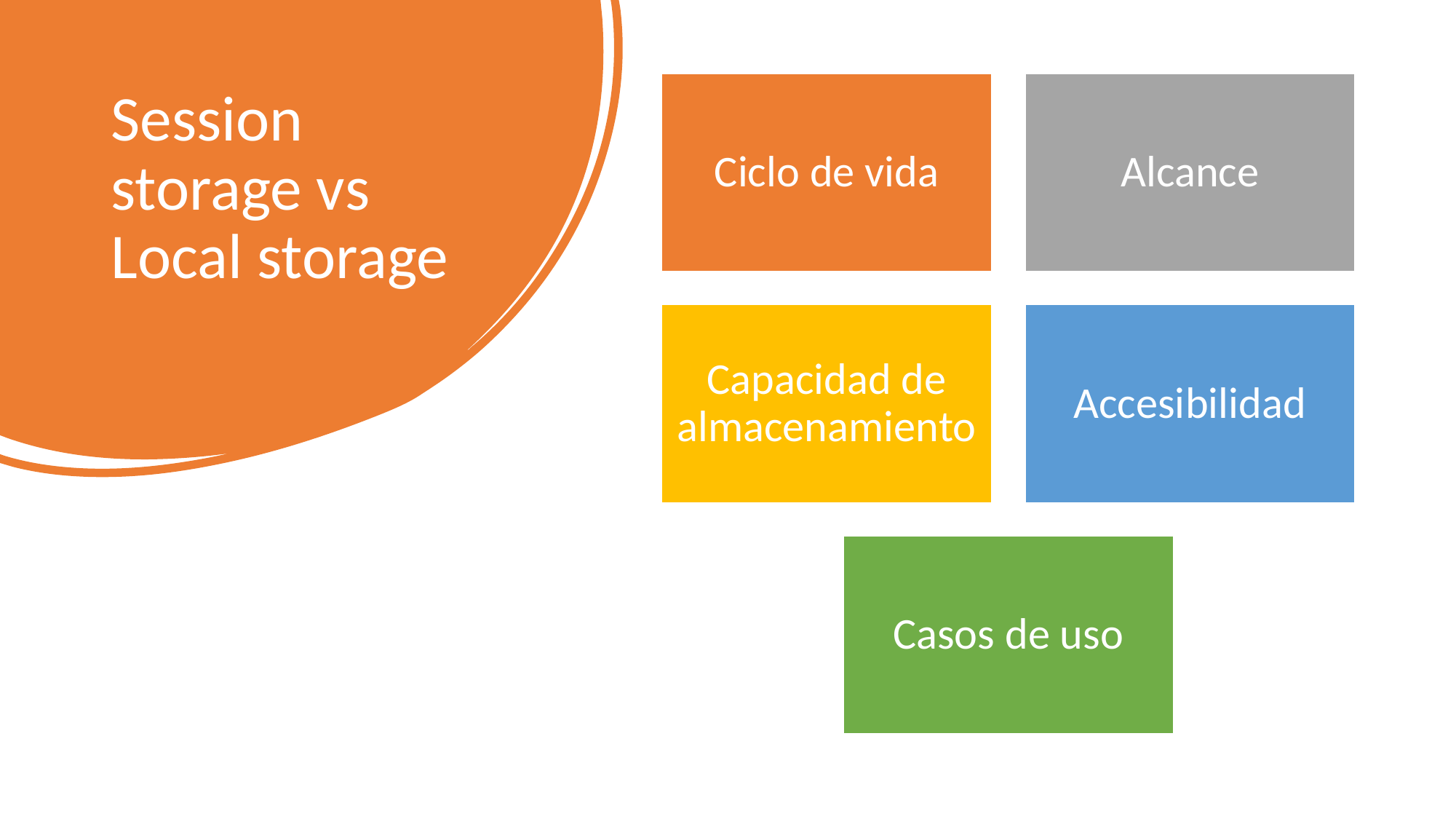

Ciclo de vida
Alcance
Capacidad de almacenamiento
Accesibilidad
Casos de uso
# Session storage vs Local storage